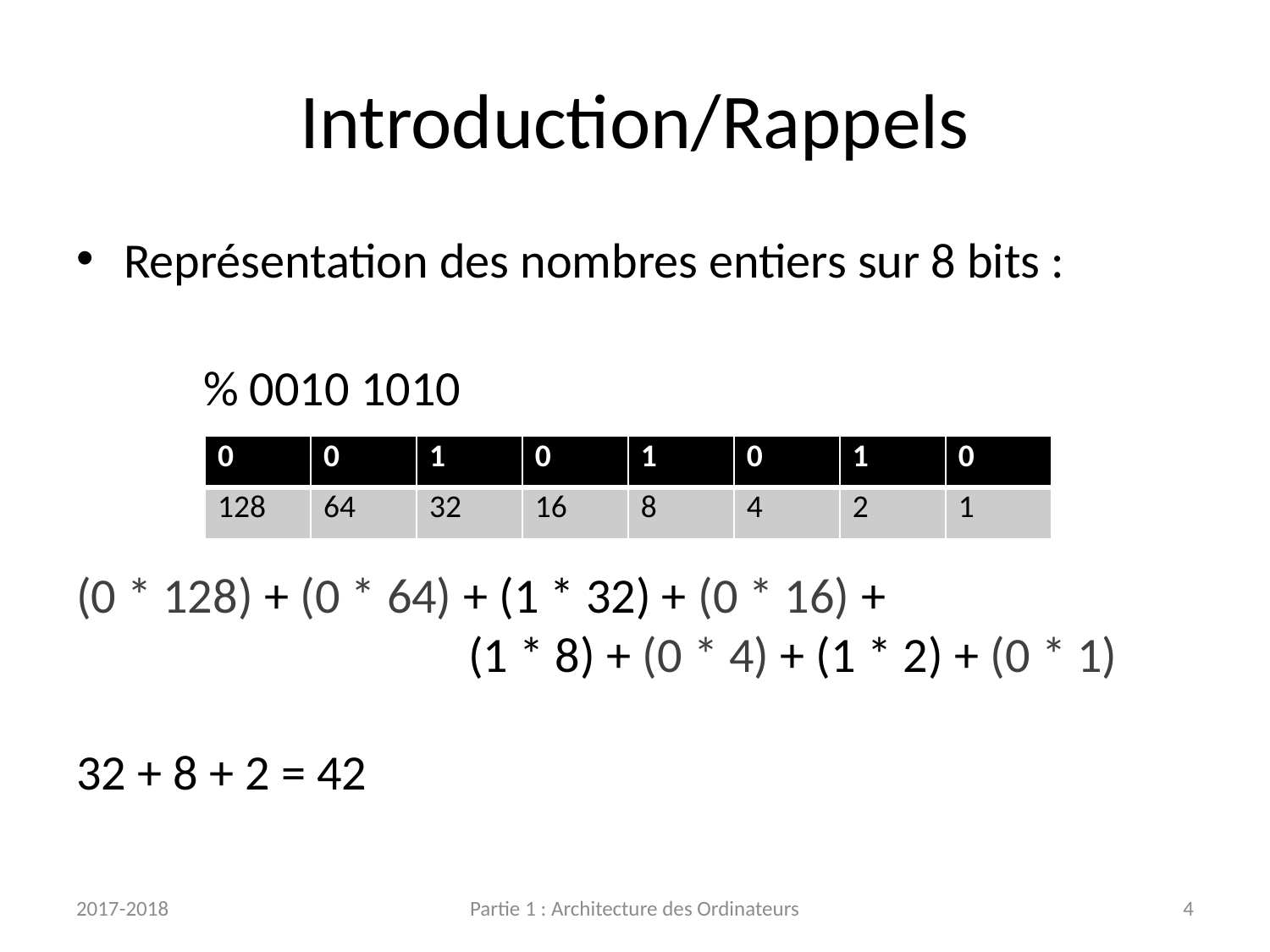

# Introduction/Rappels
Représentation des nombres entiers sur 8 bits :
	% 0010 1010

(0 * 128) + (0 * 64) + (1 * 32) + (0 * 16) +
			 (1 * 8) + (0 * 4) + (1 * 2) + (0 * 1)
32 + 8 + 2 = 42
| 0 | 0 | 1 | 0 | 1 | 0 | 1 | 0 |
| --- | --- | --- | --- | --- | --- | --- | --- |
| 128 | 64 | 32 | 16 | 8 | 4 | 2 | 1 |
2017-2018
Partie 1 : Architecture des Ordinateurs
4